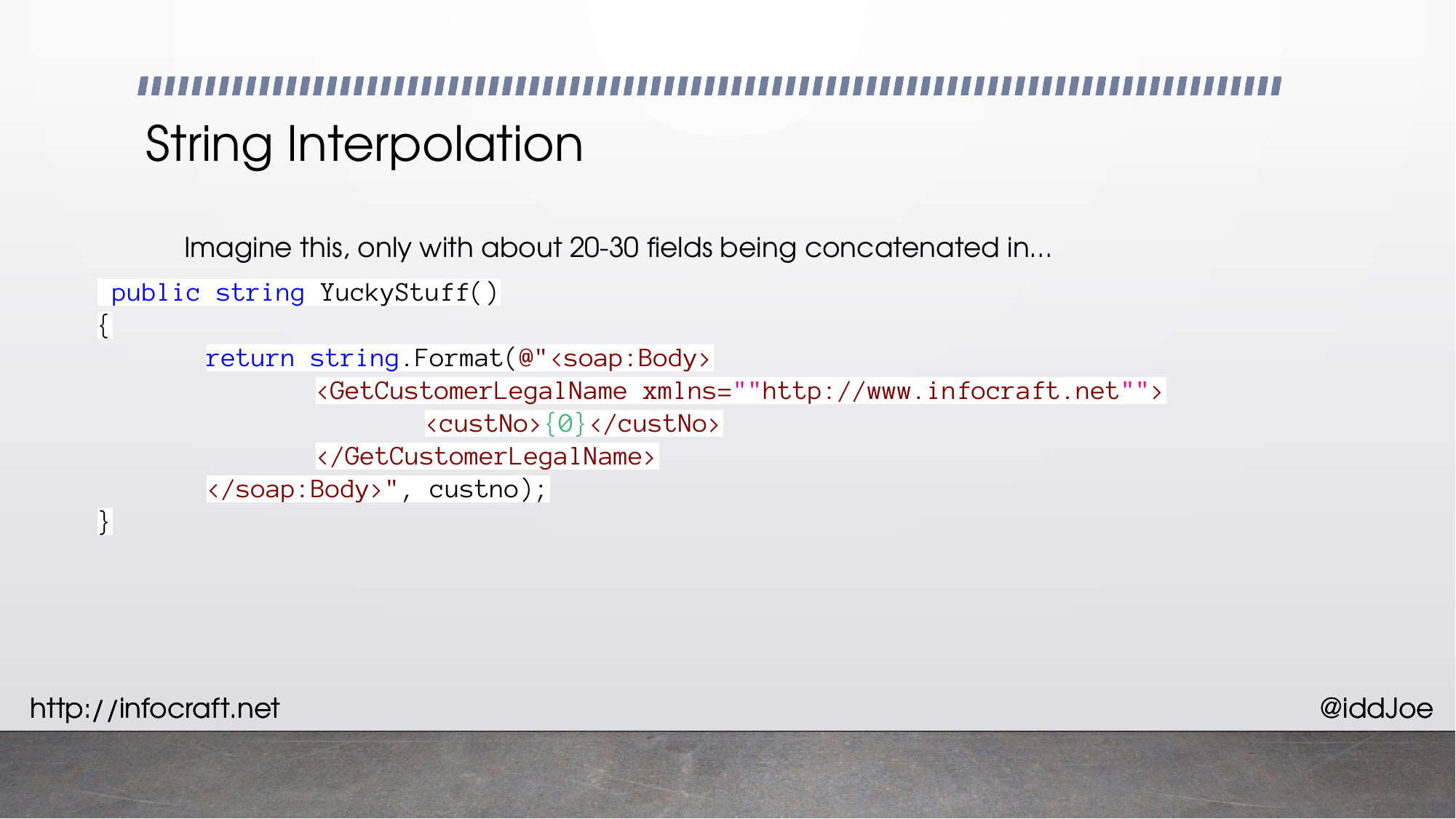

# String Interpolation
Imagine this, only with about 20-30 fields being concatenated in…
 public string YuckyStuff()
{
	return string.Format(@"<soap:Body>
		<GetCustomerLegalName xmlns=""http://www.infocraft.net"">
			<custNo>{0}</custNo>
		</GetCustomerLegalName>
	</soap:Body>", custno);
}